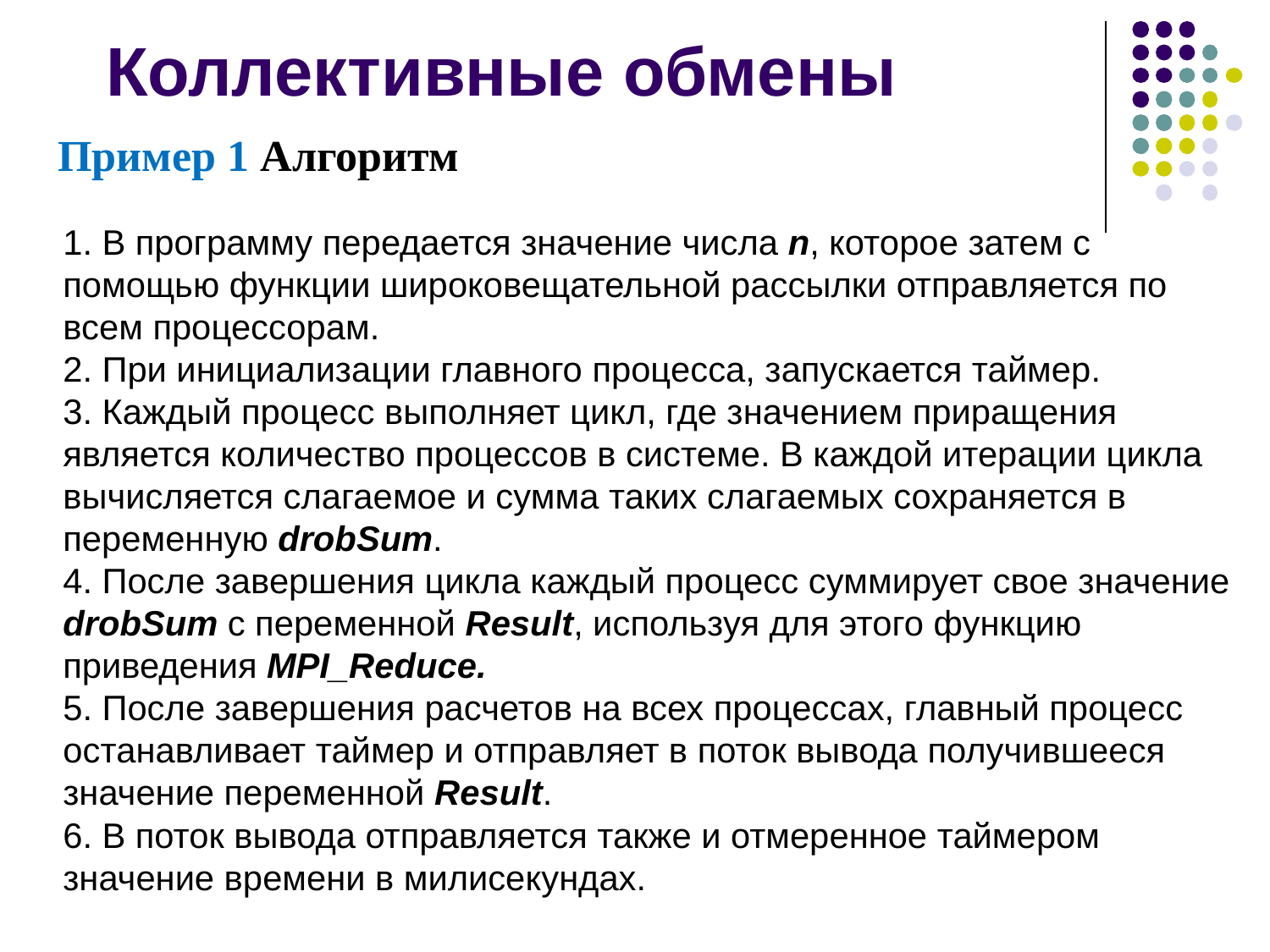

# Коллективные обмены
Пример 1 Алгоритм
1. В программу передается значение числа n, которое затем с помощью функции широковещательной рассылки отправляется по всем процессорам.
2. При инициализации главного процесса, запускается таймер.
3. Каждый процесс выполняет цикл, где значением приращения является количество процессов в системе. В каждой итерации цикла вычисляется слагаемое и сумма таких слагаемых сохраняется в переменную drobSum.
4. После завершения цикла каждый процесс суммирует свое значение drobSum с переменной Result, используя для этого функцию приведения MPI_Reduce.
5. После завершения расчетов на всех процессах, главный процесс останавливает таймер и отправляет в поток вывода получившееся значение переменной Result.
6. В поток вывода отправляется также и отмеренное таймером значение времени в милисекундах.
2008